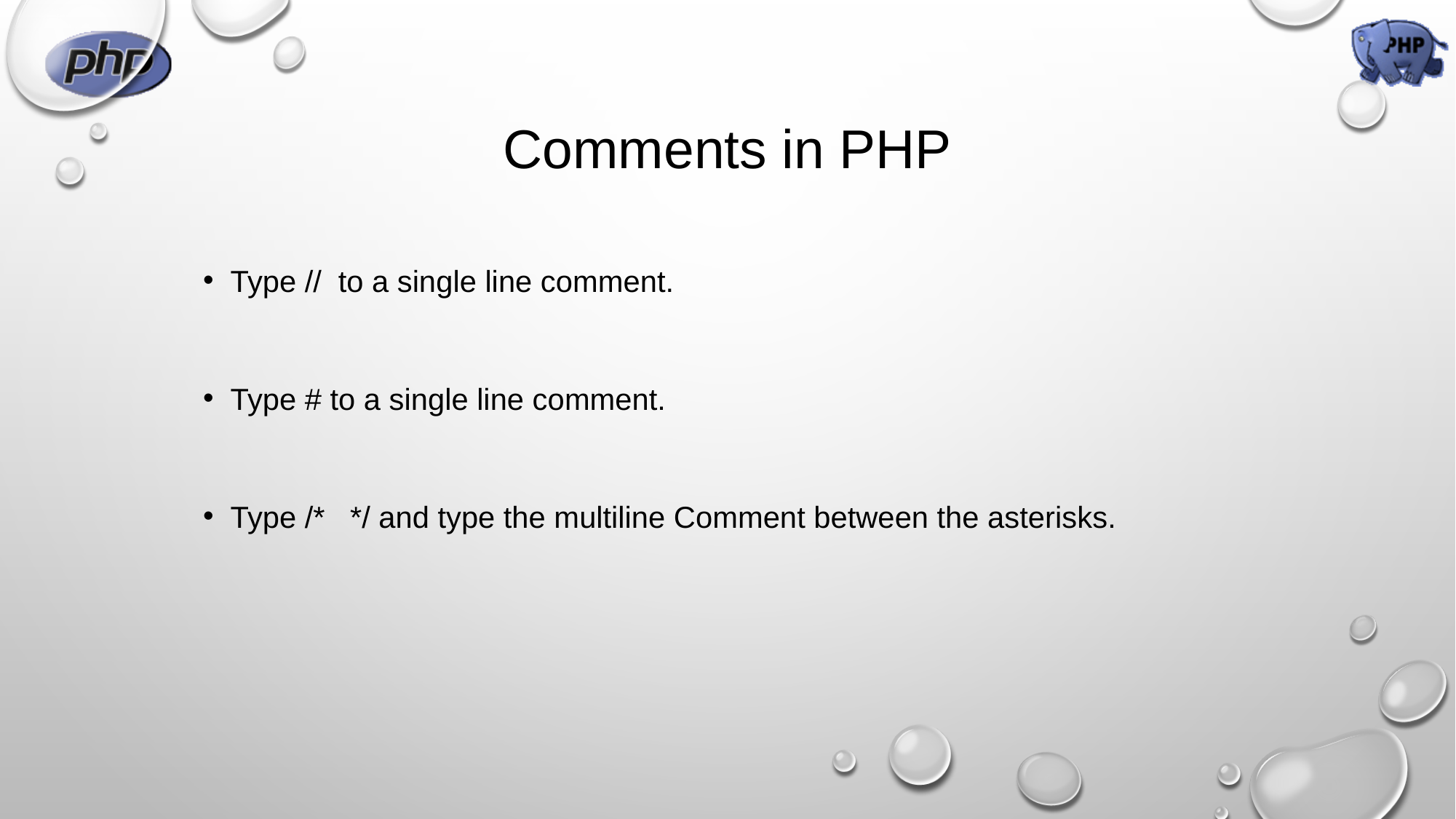

# Comments in PHP
Type //  to a single line comment.

Type # to a single line comment.

Type /*   */ and type the multiline Comment between the asterisks.